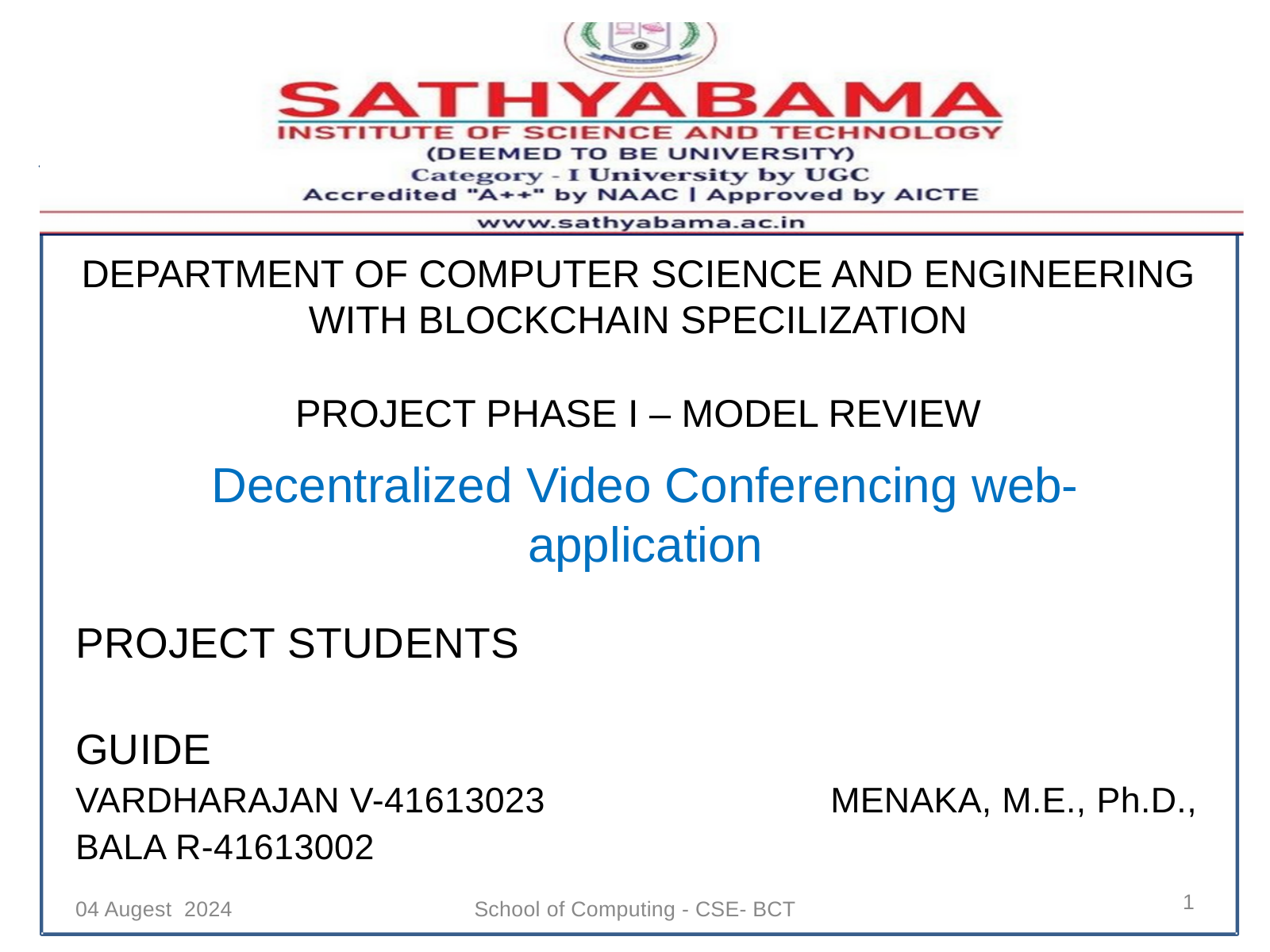

DEPARTMENT OF COMPUTER SCIENCE AND ENGINEERING WITH BLOCKCHAIN SPECILIZATION

PROJECT PHASE I – MODEL REVIEW
Decentralized Video Conferencing web-application
PROJECT STUDENTS                                                    GUIDE
VARDHARAJAN V-41613023			    MENAKA, M.E., Ph.D.,
BALA R-41613002
1
04 Augest  2024
School of Computing - CSE- BCT